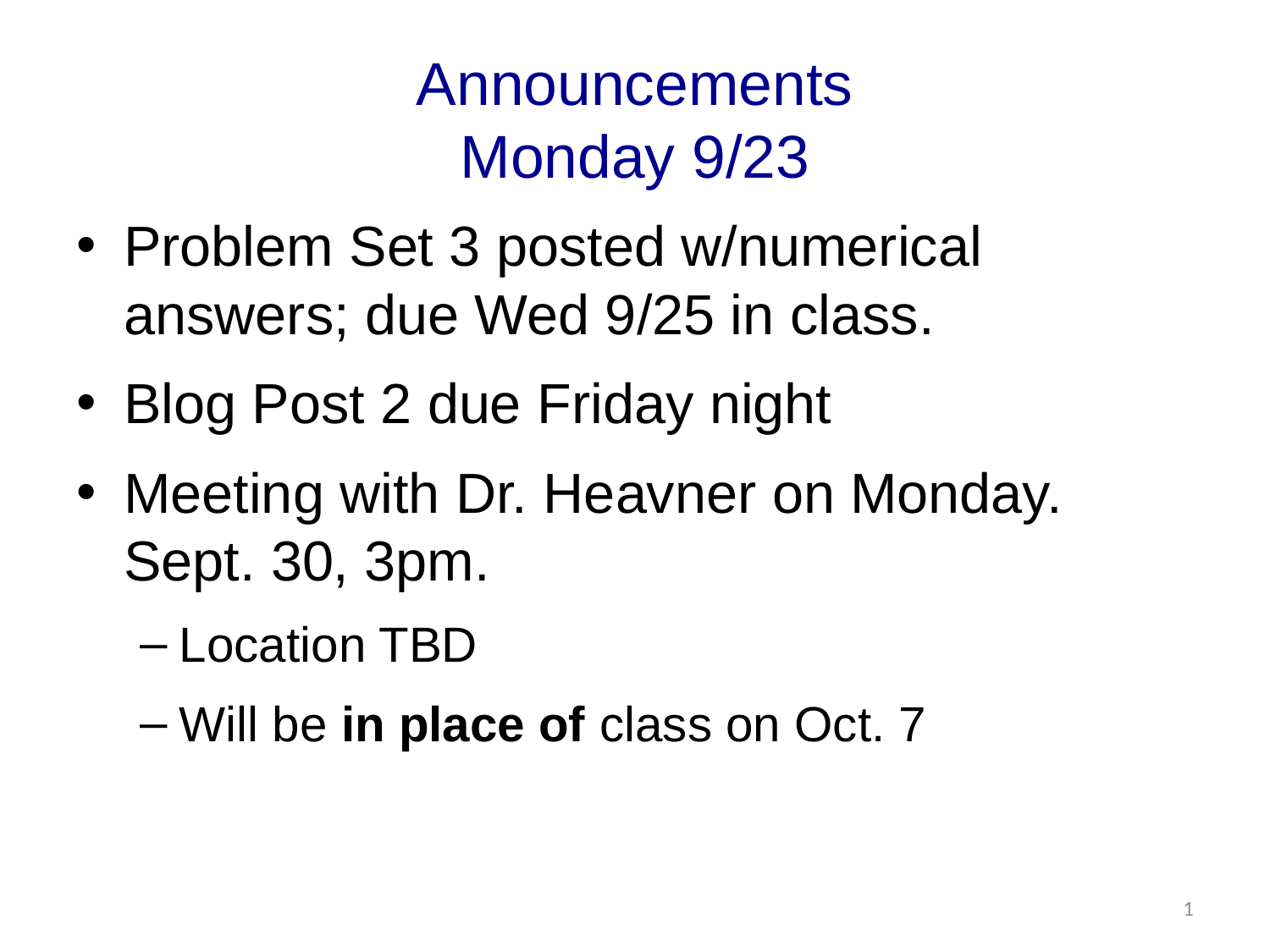

# Announcements Monday 9/23

Problem Set 3 posted w/numerical answers; due Wed 9/25 in class.
Blog Post 2 due Friday night
Meeting with Dr. Heavner on Monday. Sept. 30, 3pm.
Location TBD
Will be in place of class on Oct. 7

1